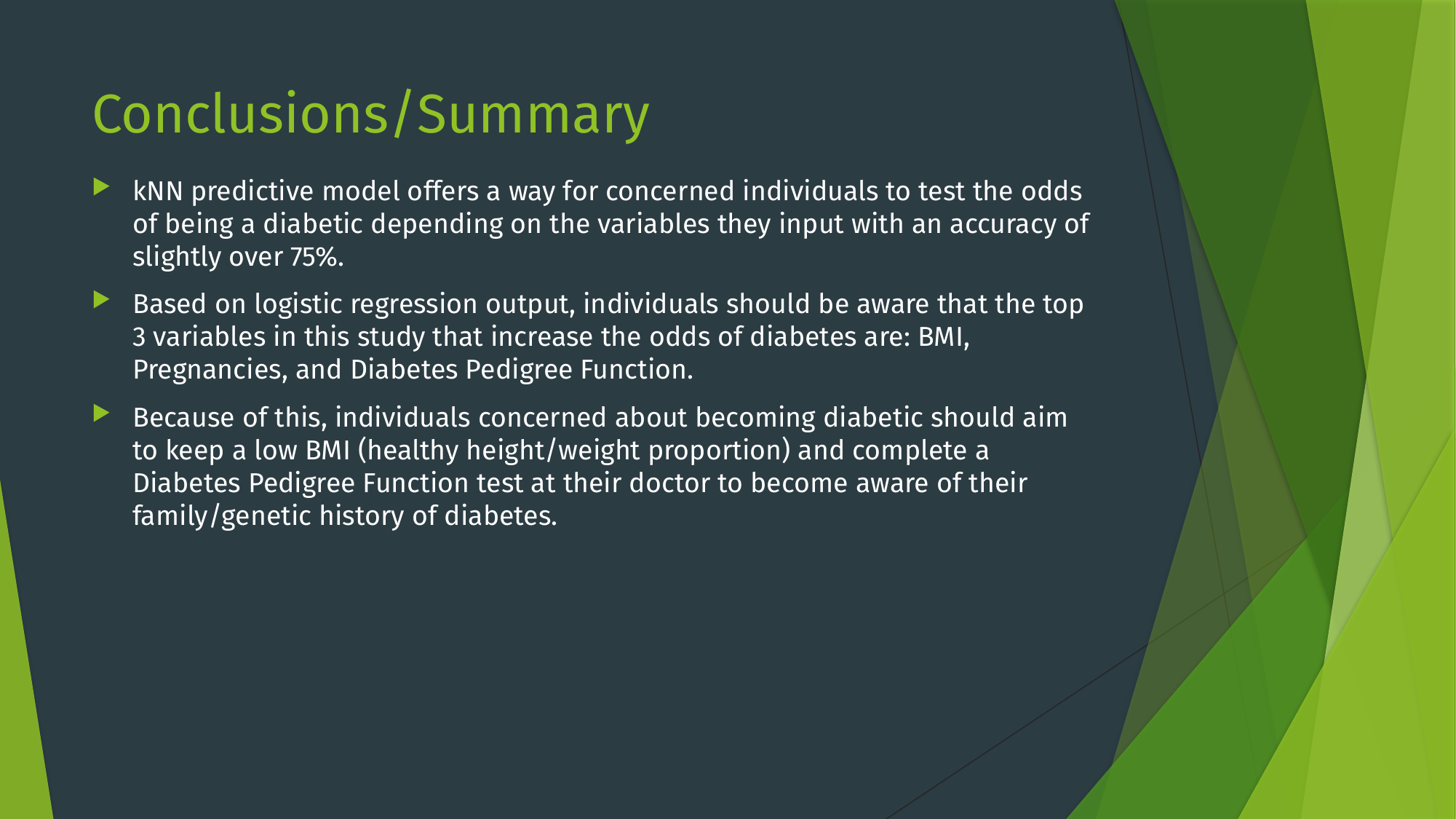

# Conclusions/Summary
kNN predictive model offers a way for concerned individuals to test the odds of being a diabetic depending on the variables they input with an accuracy of slightly over 75%.
Based on logistic regression output, individuals should be aware that the top 3 variables in this study that increase the odds of diabetes are: BMI, Pregnancies, and Diabetes Pedigree Function.
Because of this, individuals concerned about becoming diabetic should aim to keep a low BMI (healthy height/weight proportion) and complete a Diabetes Pedigree Function test at their doctor to become aware of their family/genetic history of diabetes.